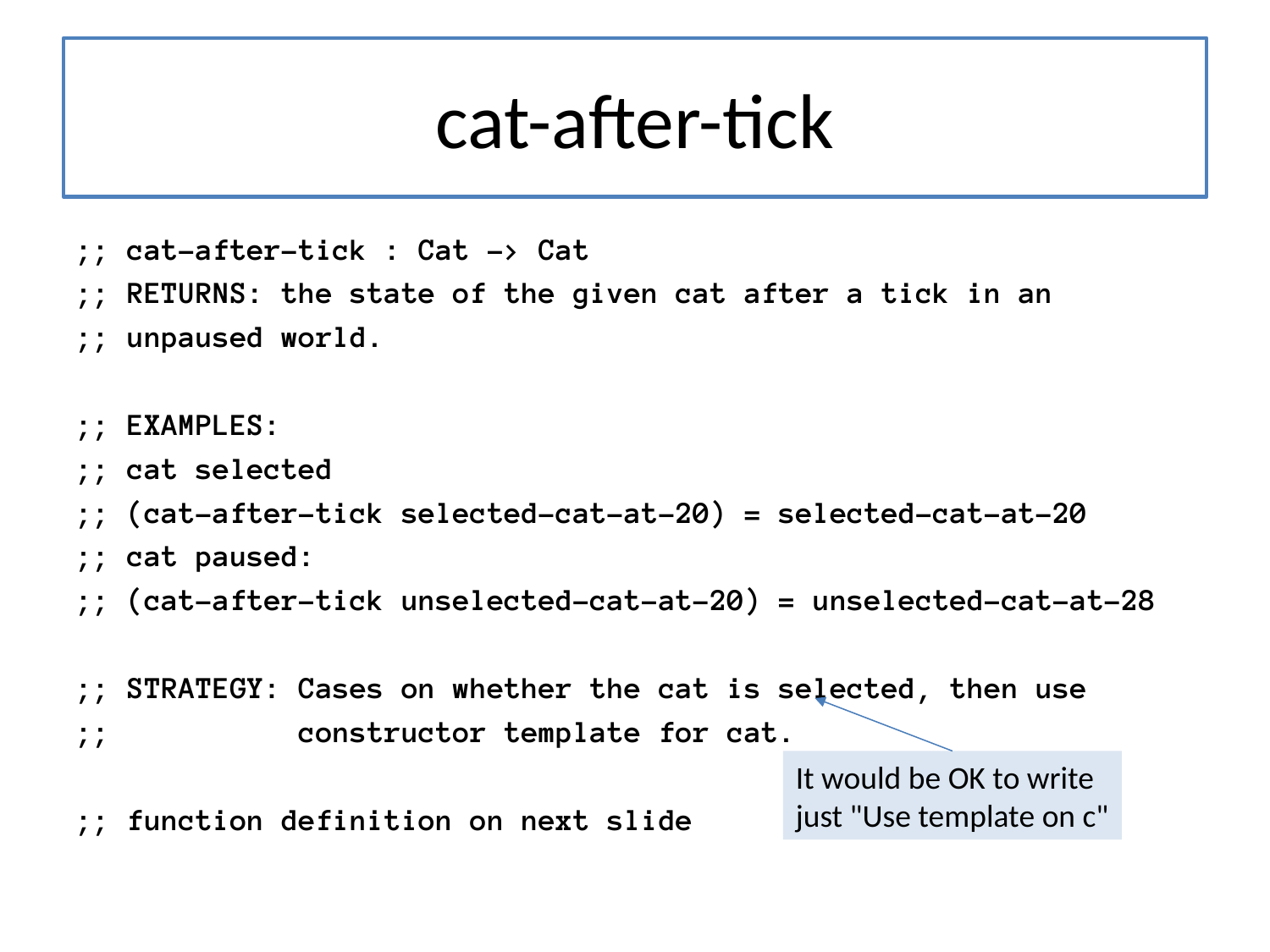

# cat-after-tick
;; cat-after-tick : Cat -> Cat
;; RETURNS: the state of the given cat after a tick in an
;; unpaused world.

;; EXAMPLES:
;; cat selected
;; (cat-after-tick selected-cat-at-20) = selected-cat-at-20
;; cat paused:
;; (cat-after-tick unselected-cat-at-20) = unselected-cat-at-28

;; STRATEGY: Cases on whether the cat is selected, then use
;;           constructor template for cat.

;; function definition on next slide

It would be OK to write just "Use template on c"